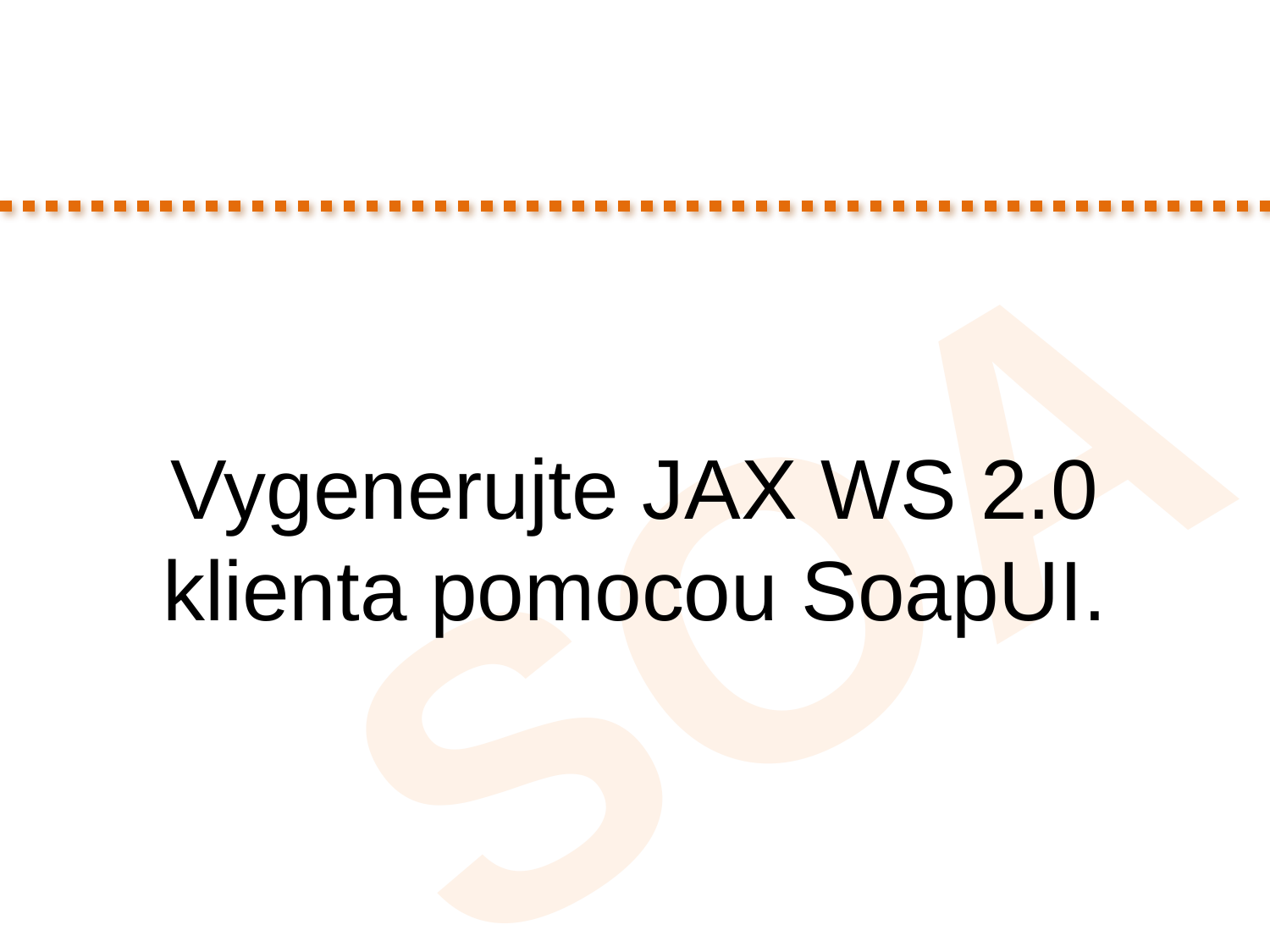

Vygenerujte JAX WS 2.0 klienta pomocou SoapUI.